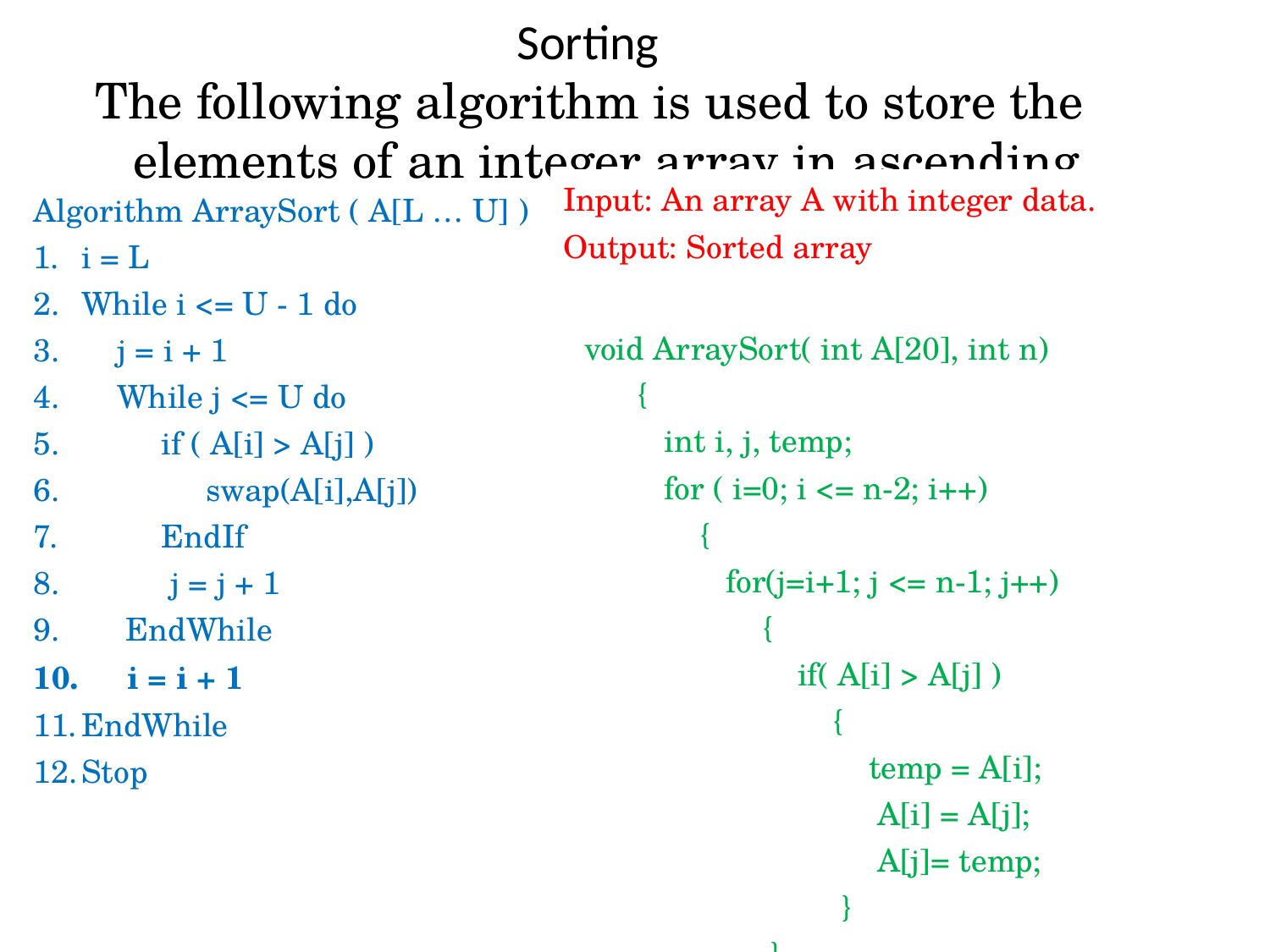

Sorting
The following algorithm is used to store the elements of an integer array in ascending order.

| Input: An array A with integer data. Output: Sorted array |
| --- |
| Algorithm ArraySort ( A[L … U] ) i = L While i <= U - 1 do j = i + 1 While j <= U do if ( A[i] > A[j] ) swap(A[i],A[j]) EndIf j = j + 1 EndWhile i = i + 1 EndWhile Stop |
| --- |
| void ArraySort( int A[20], int n) { int i, j, temp; for ( i=0; i <= n-2; i++) { for(j=i+1; j <= n-1; j++) { if( A[i] > A[j] ) { temp = A[i]; A[i] = A[j]; A[j]= temp; } } } } |
| --- |
|  |
|  |
69